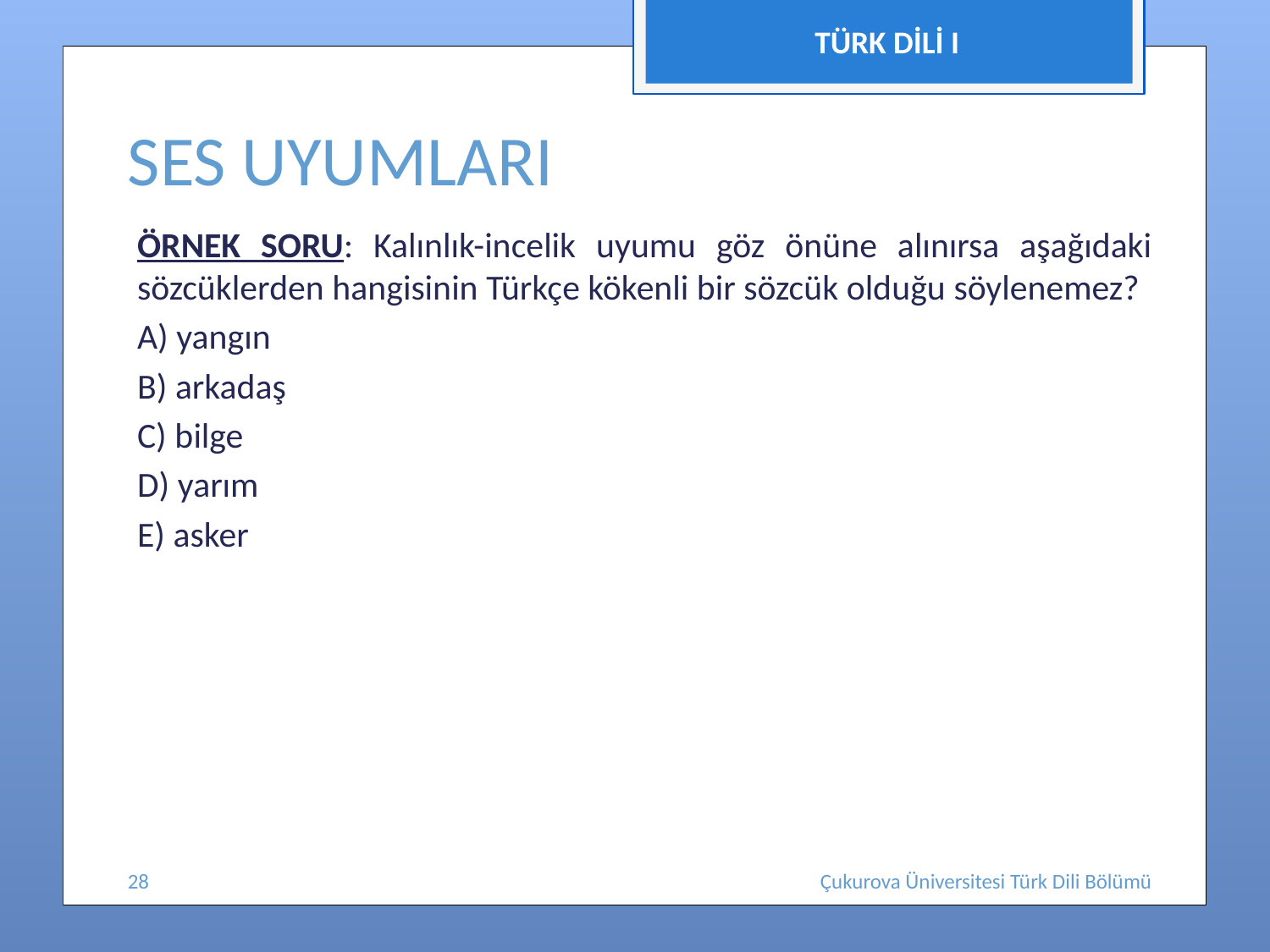

TÜRK DİLİ I
# SES UYUMLARI
ÖRNEK SORU: Kalınlık-incelik uyumu göz önüne alınırsa aşağıdaki sözcüklerden hangisinin Türkçe kökenli bir sözcük olduğu söylenemez?
A) yangın
B) arkadaş
C) bilge
D) yarım
E) asker

28
Çukurova Üniversitesi Türk Dili Bölümü